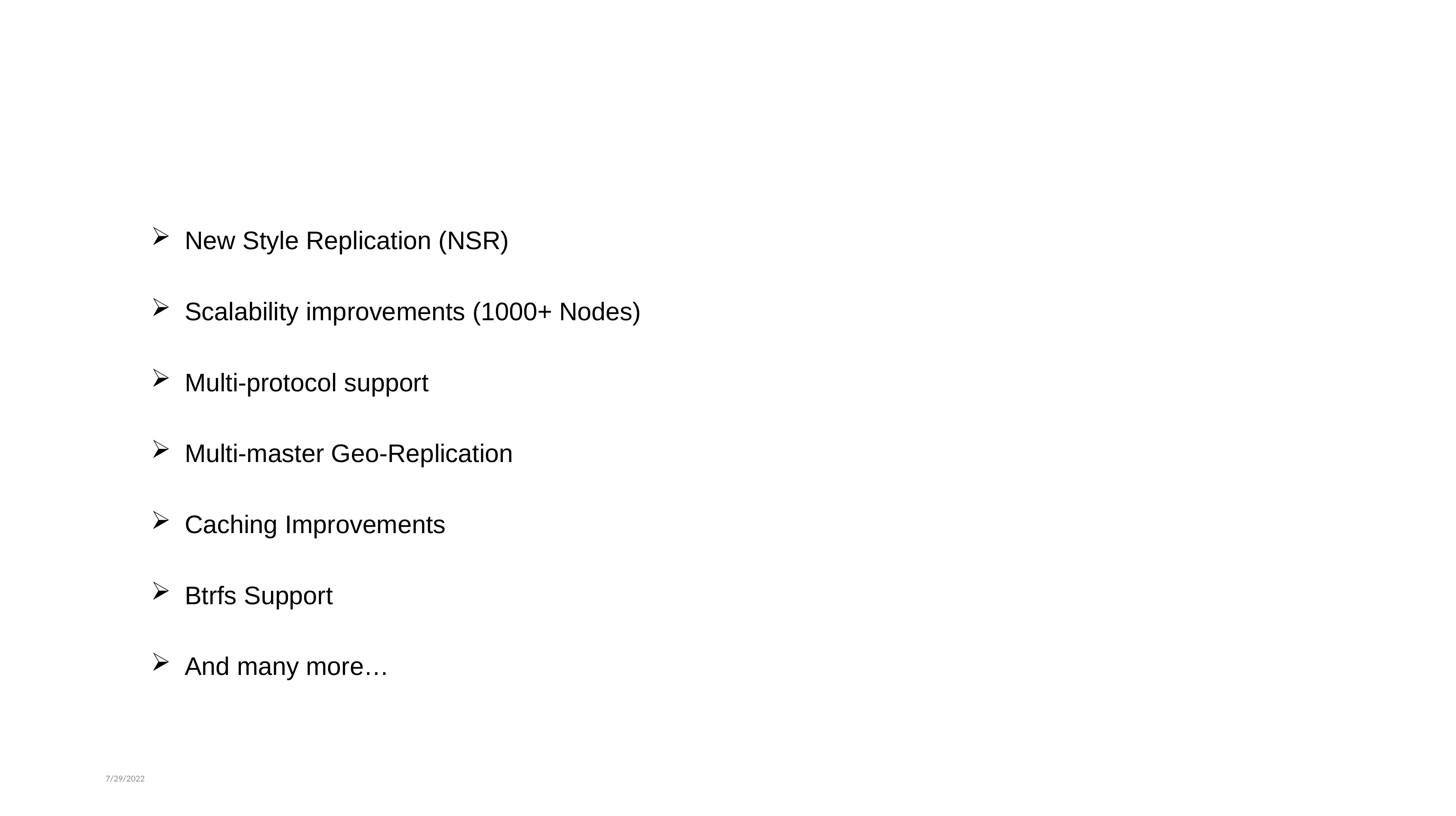

New Style Replication (NSR)
Scalability improvements (1000+ Nodes)
Multi-protocol support
Multi-master Geo-Replication
Caching Improvements
Btrfs Support
And many more…
7/29/2022